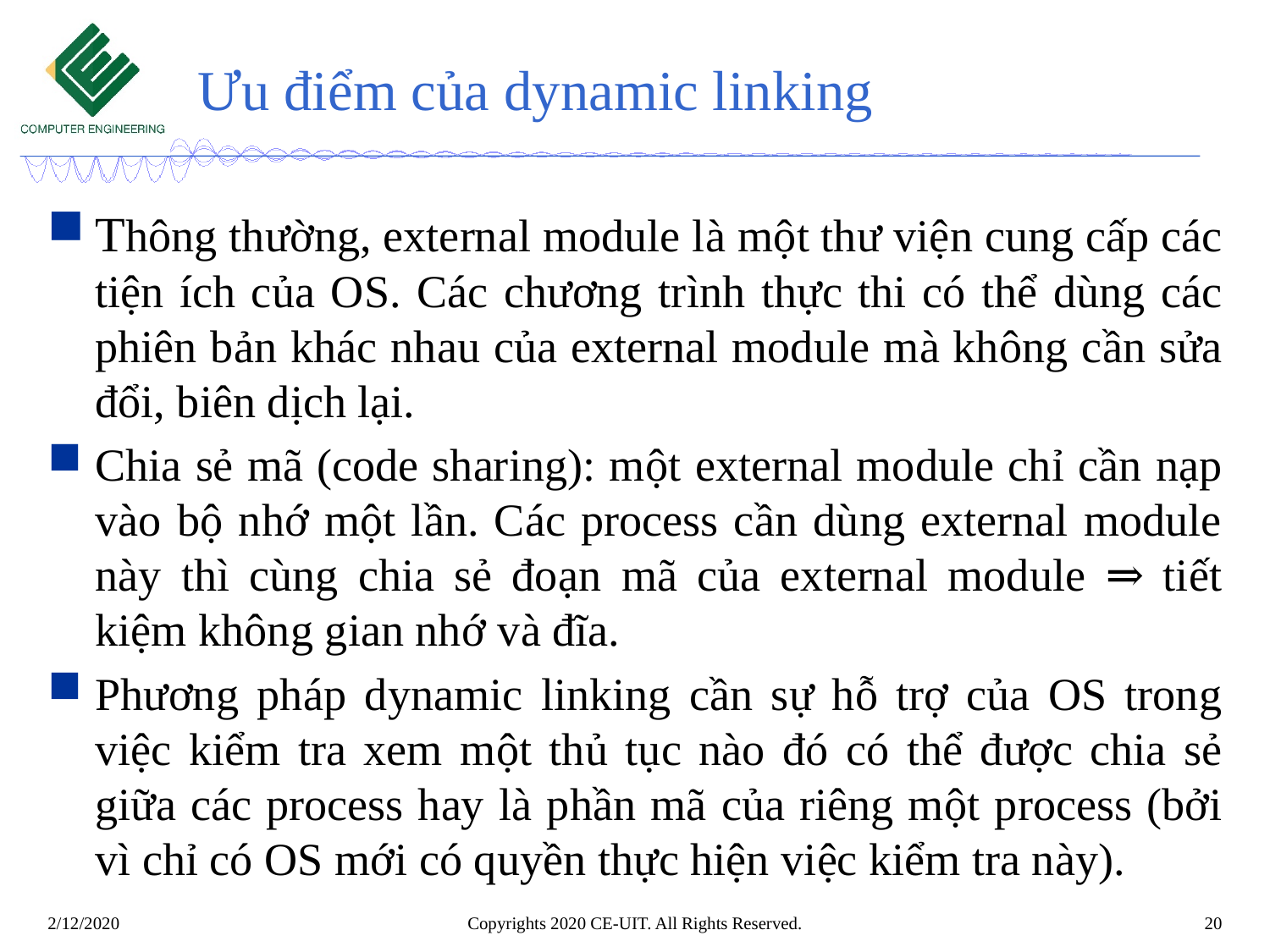

# Ưu điểm của dynamic linking
Thông thường, external module là một thư viện cung cấp các tiện ích của OS. Các chương trình thực thi có thể dùng các phiên bản khác nhau của external module mà không cần sửa đổi, biên dịch lại.
Chia sẻ mã (code sharing): một external module chỉ cần nạp vào bộ nhớ một lần. Các process cần dùng external module này thì cùng chia sẻ đoạn mã của external module ⇒ tiết kiệm không gian nhớ và đĩa.
Phương pháp dynamic linking cần sự hỗ trợ của OS trong việc kiểm tra xem một thủ tục nào đó có thể được chia sẻ giữa các process hay là phần mã của riêng một process (bởi vì chỉ có OS mới có quyền thực hiện việc kiểm tra này).

Copyrights 2020 CE-UIT. All Rights Reserved.
20
2/12/2020